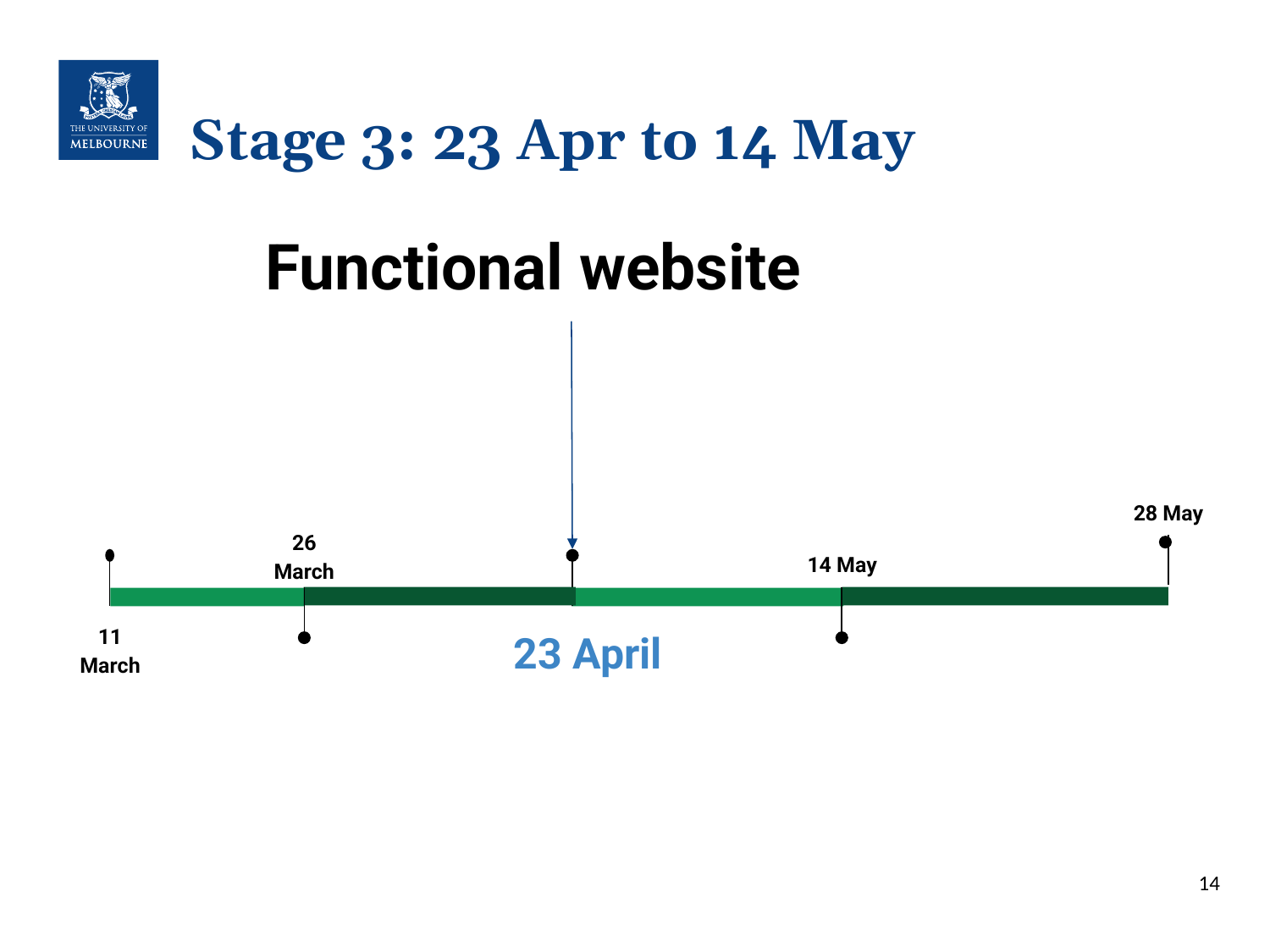

# Stage 3: 23 Apr to 14 May
Functional website

23 April

28 May
26 March

14 May

11 March

14